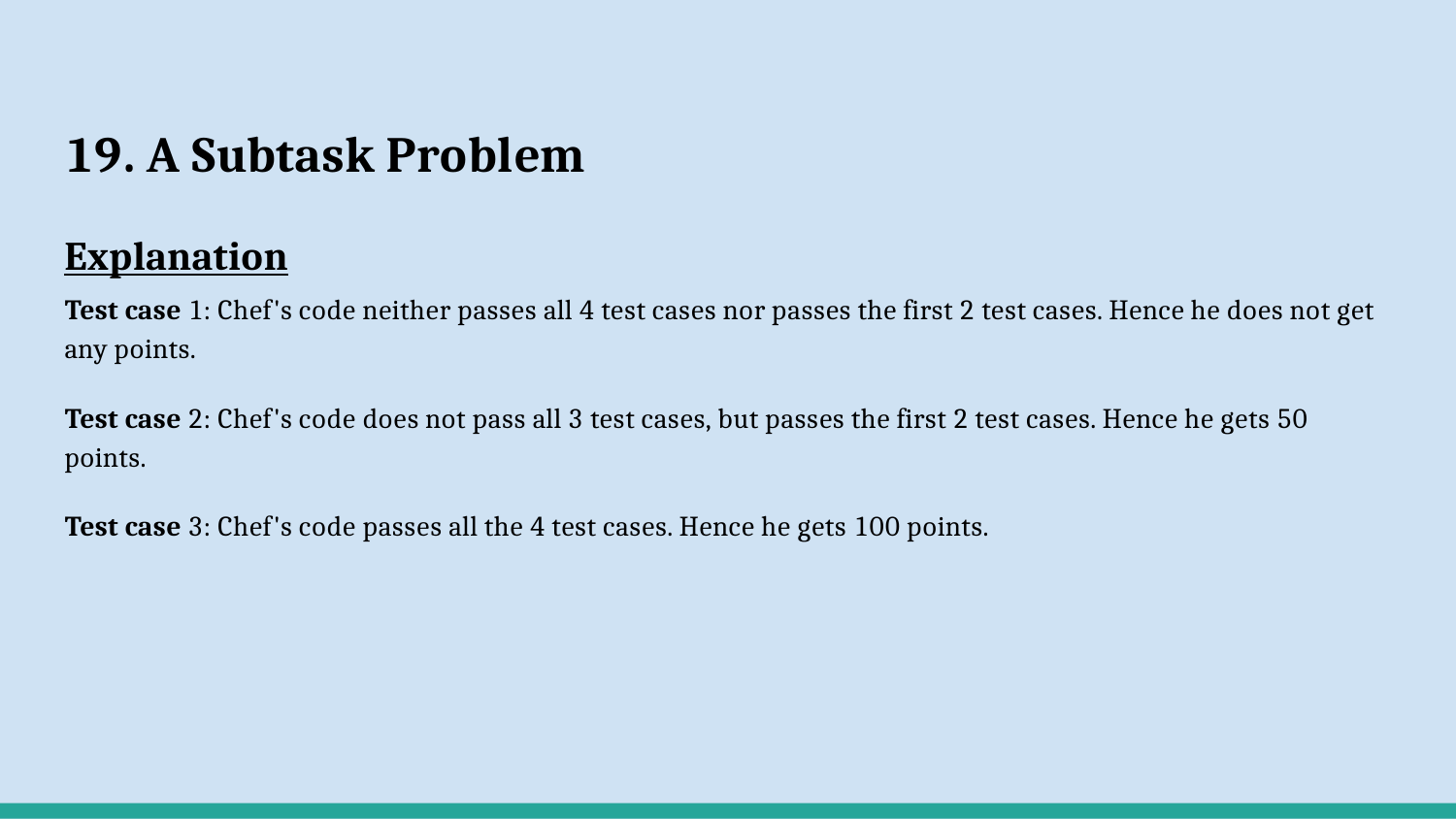

# 19. A Subtask Problem

Explanation
Test case 1: Chef's code neither passes all 4 test cases nor passes the first 2 test cases. Hence he does not get any points.
Test case 2: Chef's code does not pass all 3 test cases, but passes the first 2 test cases. Hence he gets 50 points.
Test case 3: Chef's code passes all the 4 test cases. Hence he gets 100 points.